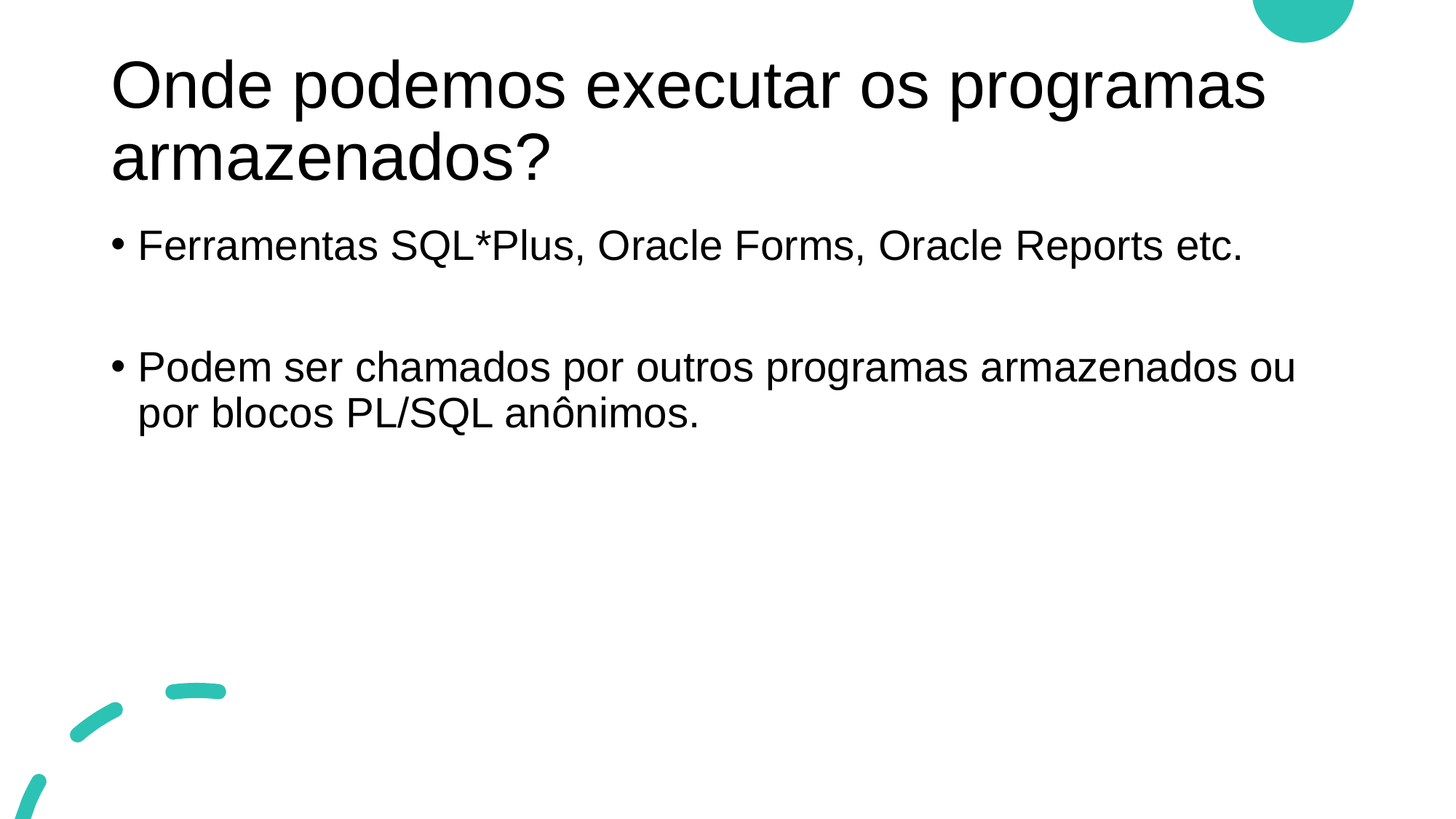

# Onde podemos executar os programas armazenados?
Ferramentas SQL*Plus, Oracle Forms, Oracle Reports etc.

Podem ser chamados por outros programas armazenados ou por blocos PL/SQL anônimos.